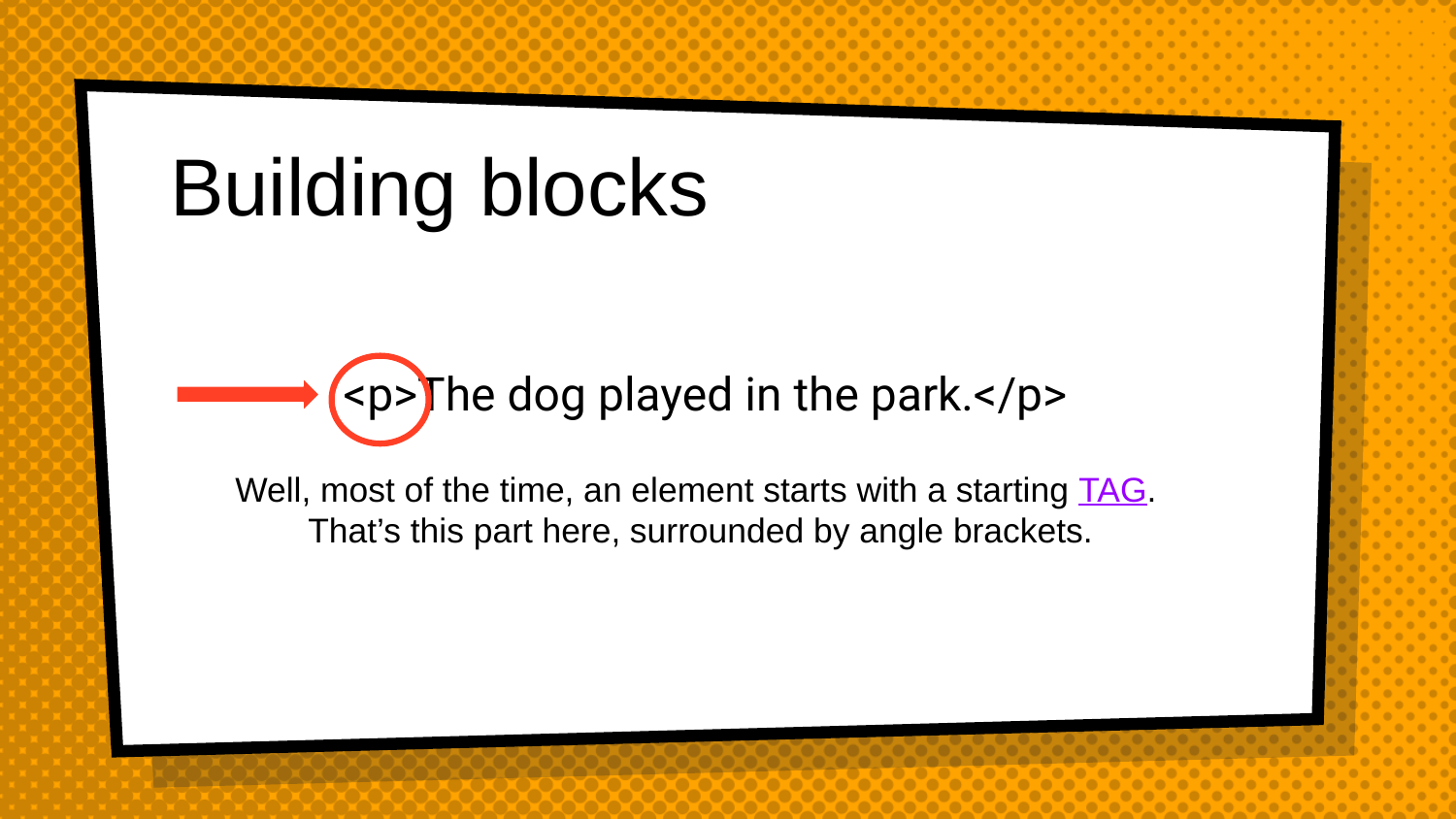

# Building blocks
<p>The dog played in the park.</p>

Well, most of the time, an element starts with a starting TAG.
That’s this part here, surrounded by angle brackets.